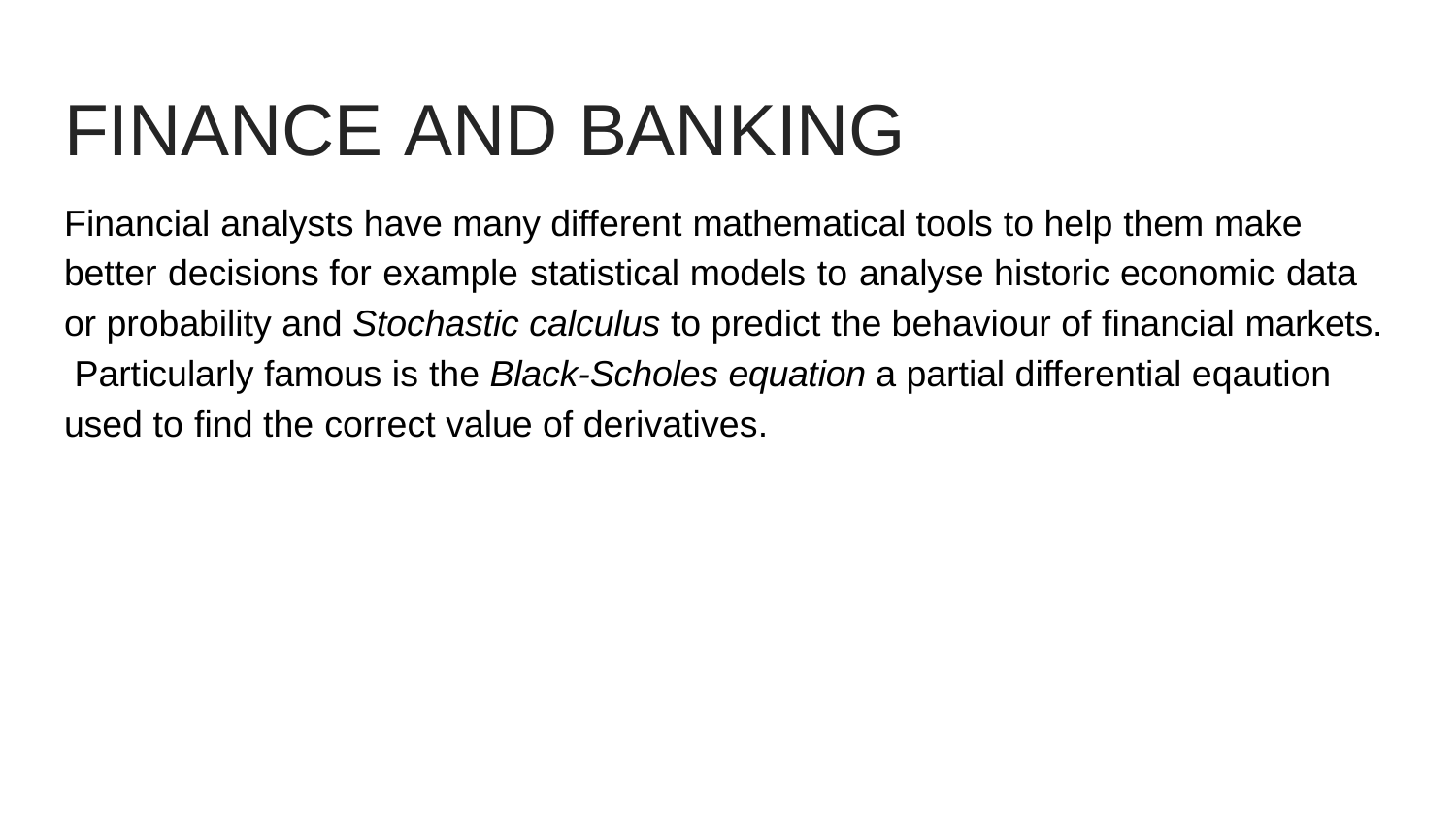

# FINANCE AND BANKING
Financial analysts have many different mathematical tools to help them make  better decisions for example statistical models to analyse historic economic data  or probability and Stochastic calculus to predict the behaviour of financial markets.  Particularly famous is the Black-Scholes equation a partial differential eqaution  used to find the correct value of derivatives.